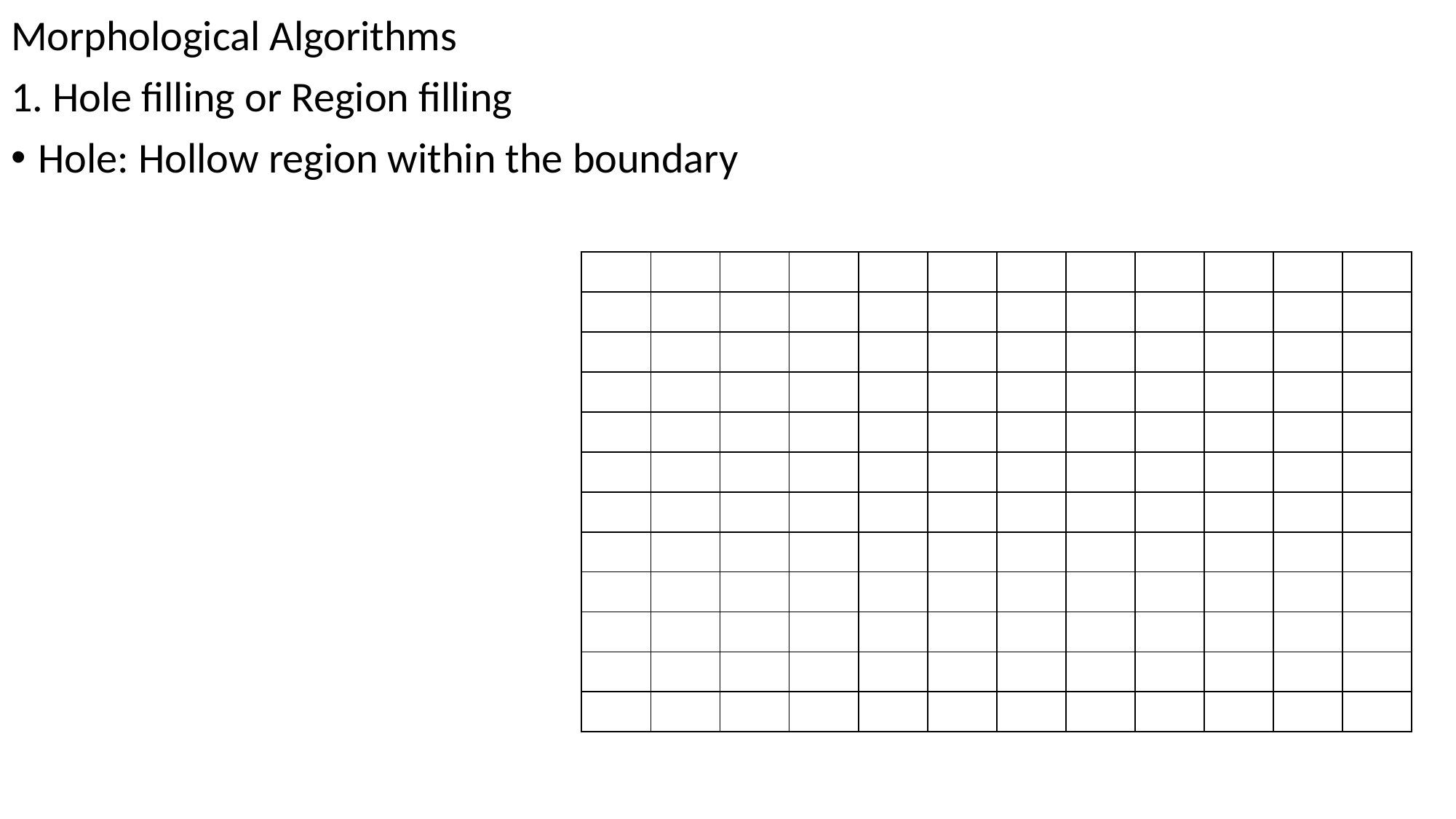

Morphological Algorithms
1. Hole filling or Region filling
Hole: Hollow region within the boundary

|  |  |  |  |  |  |  |  |  |  |  |  |
| --- | --- | --- | --- | --- | --- | --- | --- | --- | --- | --- | --- |
|  |  |  |  |  |  |  |  |  |  |  |  |
|  |  |  |  |  |  |  |  |  |  |  |  |
|  |  |  |  |  |  |  |  |  |  |  |  |
|  |  |  |  |  |  |  |  |  |  |  |  |
|  |  |  |  |  |  |  |  |  |  |  |  |
|  |  |  |  |  |  |  |  |  |  |  |  |
|  |  |  |  |  |  |  |  |  |  |  |  |
|  |  |  |  |  |  |  |  |  |  |  |  |
|  |  |  |  |  |  |  |  |  |  |  |  |
|  |  |  |  |  |  |  |  |  |  |  |  |
|  |  |  |  |  |  |  |  |  |  |  |  |